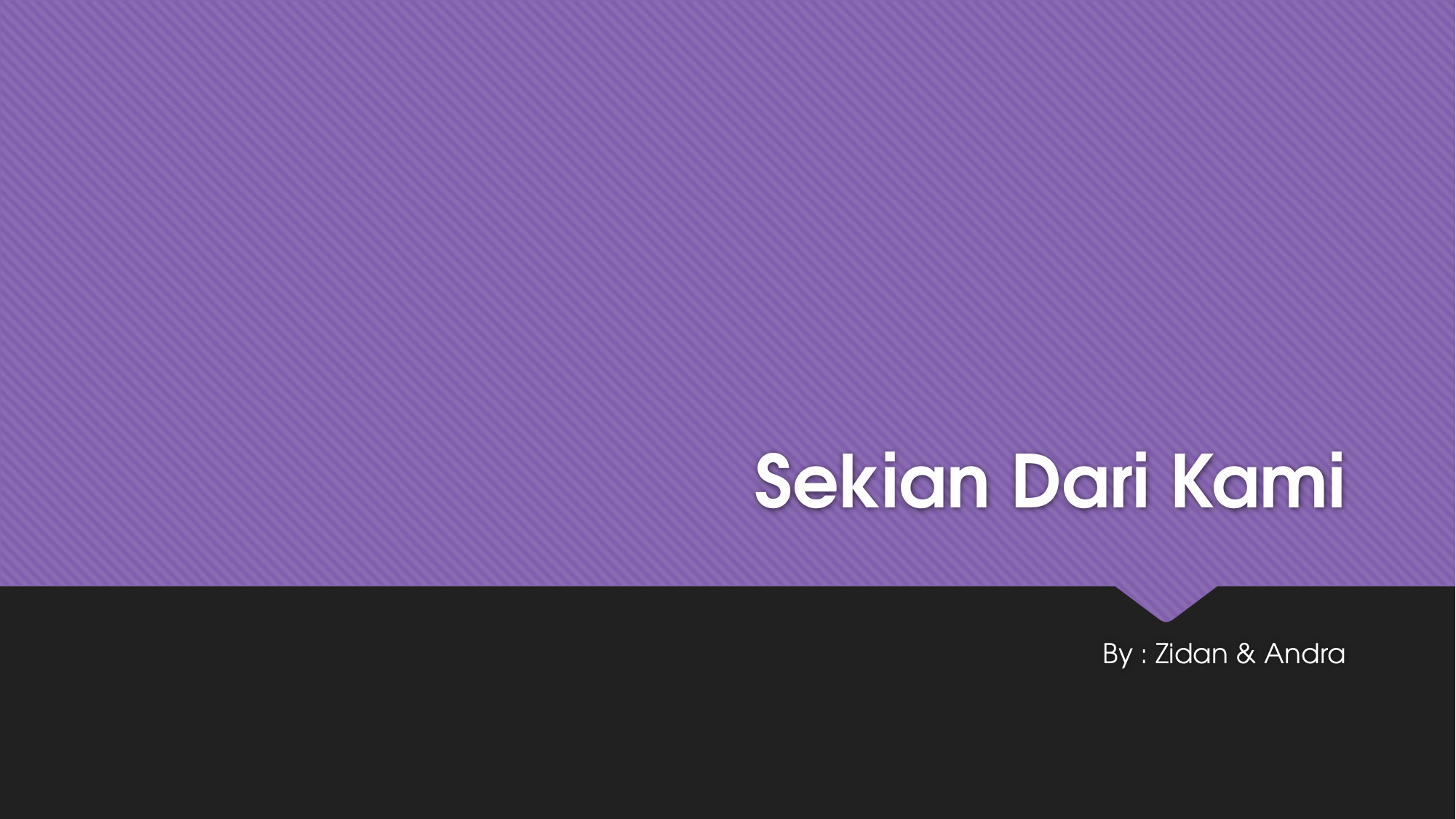

# Sekian Dari Kami
By : Zidan & Andra